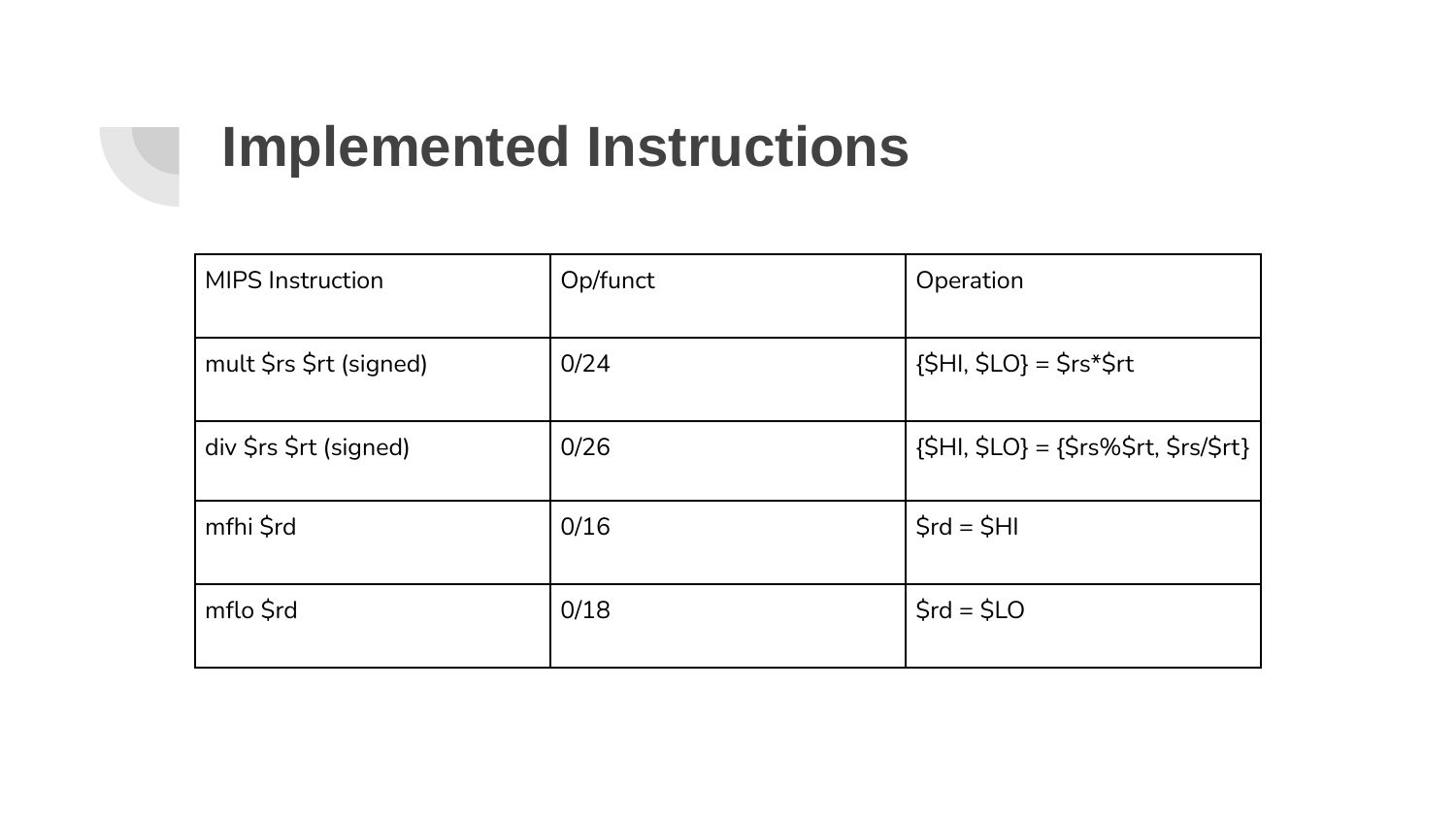

# Implemented Instructions
| MIPS Instruction | Op/funct | Operation |
| --- | --- | --- |
| mult $rs $rt (signed) | 0/24 | {$HI, $LO} = $rs\*$rt |
| div $rs $rt (signed) | 0/26 | {$HI, $LO} = {$rs%$rt, $rs/$rt} |
| mfhi $rd | 0/16 | $rd = $HI |
| mflo $rd | 0/18 | $rd = $LO |